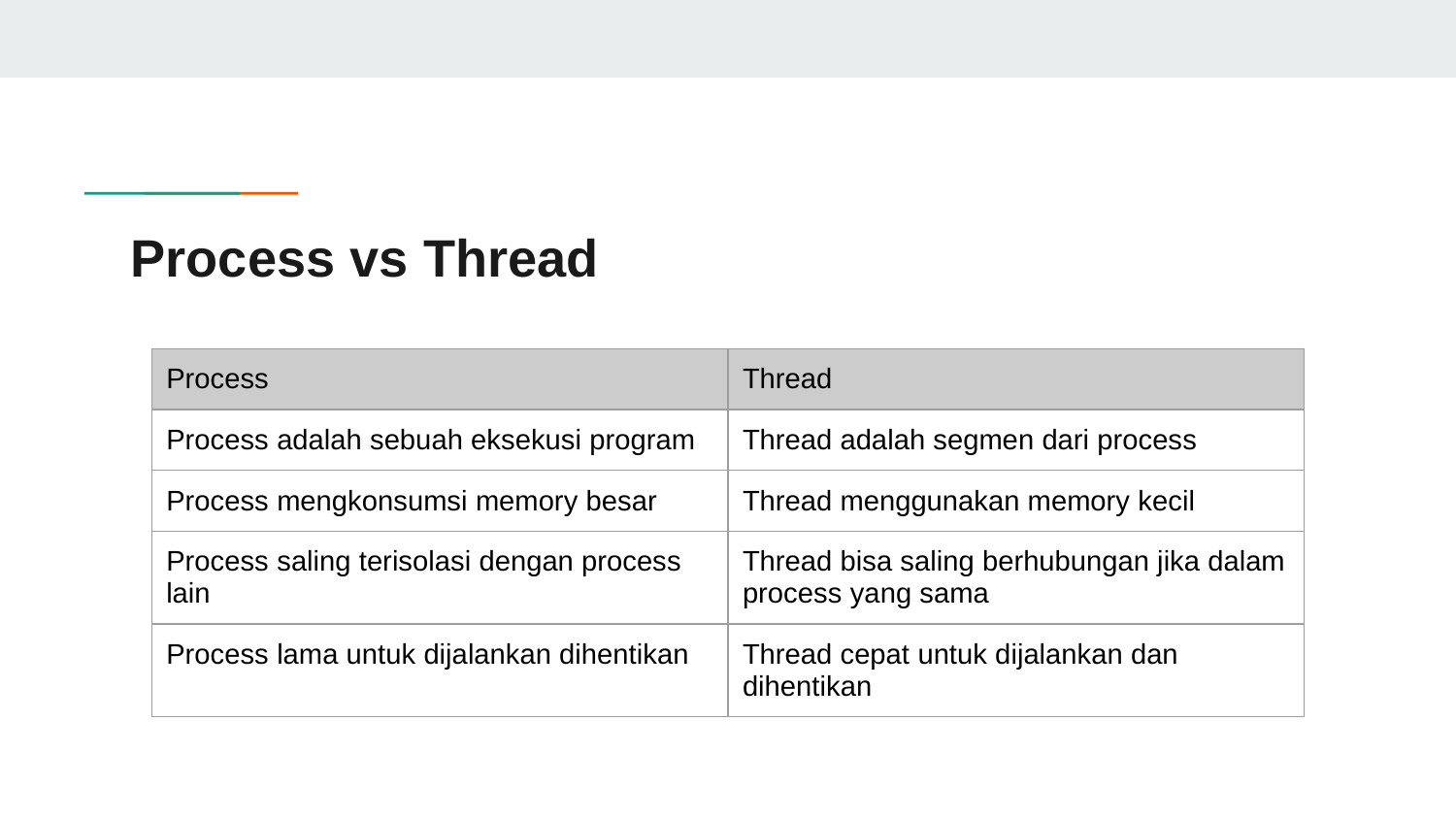

# Process vs Thread
| Process | Thread |
| --- | --- |
| Process adalah sebuah eksekusi program | Thread adalah segmen dari process |
| Process mengkonsumsi memory besar | Thread menggunakan memory kecil |
| Process saling terisolasi dengan process lain | Thread bisa saling berhubungan jika dalam process yang sama |
| Process lama untuk dijalankan dihentikan | Thread cepat untuk dijalankan dan dihentikan |